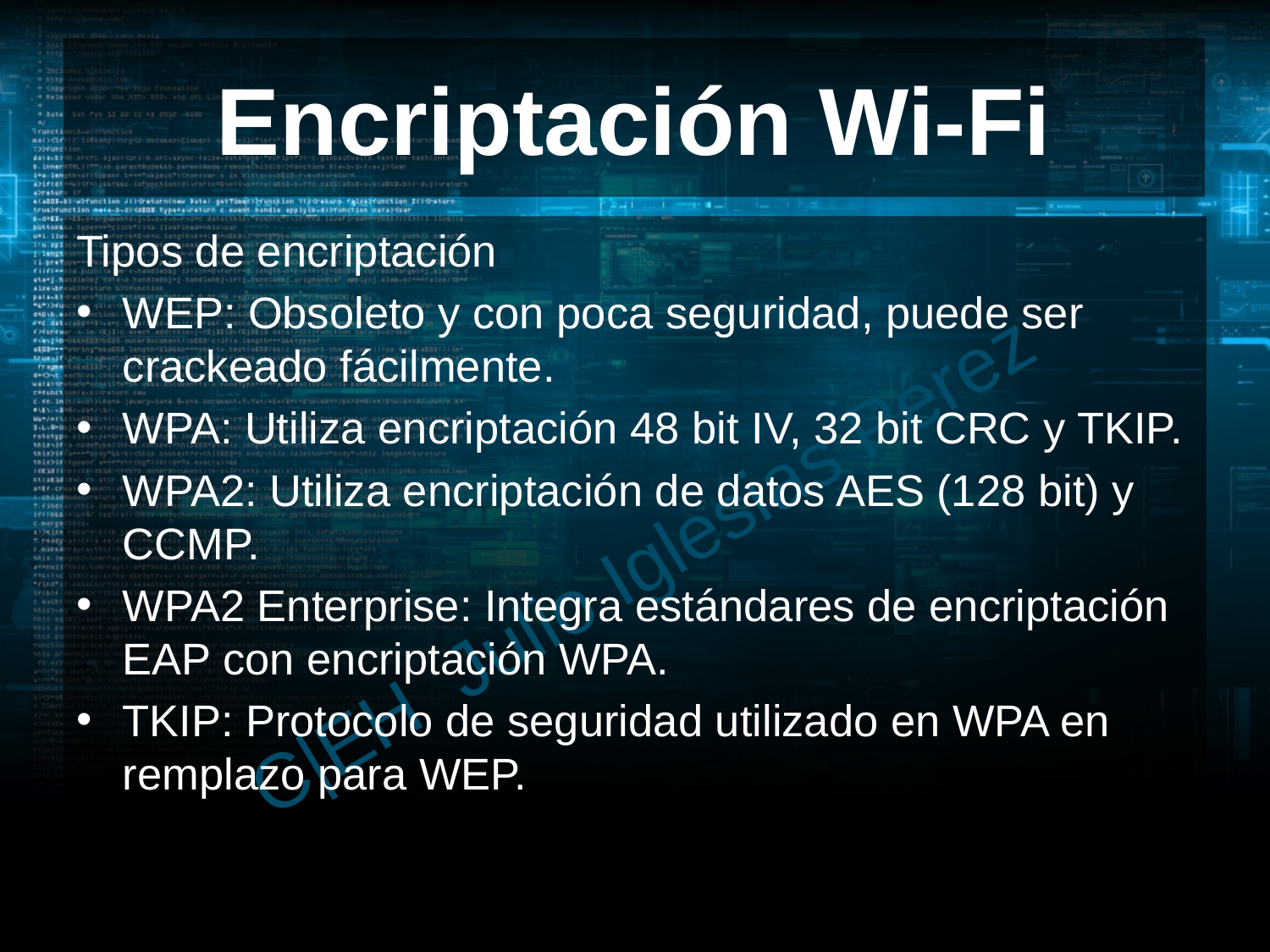

# Encriptación Wi-Fi
Tipos de encriptación
WEP: Obsoleto y con poca seguridad, puede ser crackeado fácilmente.
WPA: Utiliza encriptación 48 bit IV, 32 bit CRC y TKIP.
WPA2: Utiliza encriptación de datos AES (128 bit) y CCMP.
WPA2 Enterprise: Integra estándares de encriptación EAP con encriptación WPA.
TKIP: Protocolo de seguridad utilizado en WPA en remplazo para WEP.
C|EH  Julio Iglesias Pérez